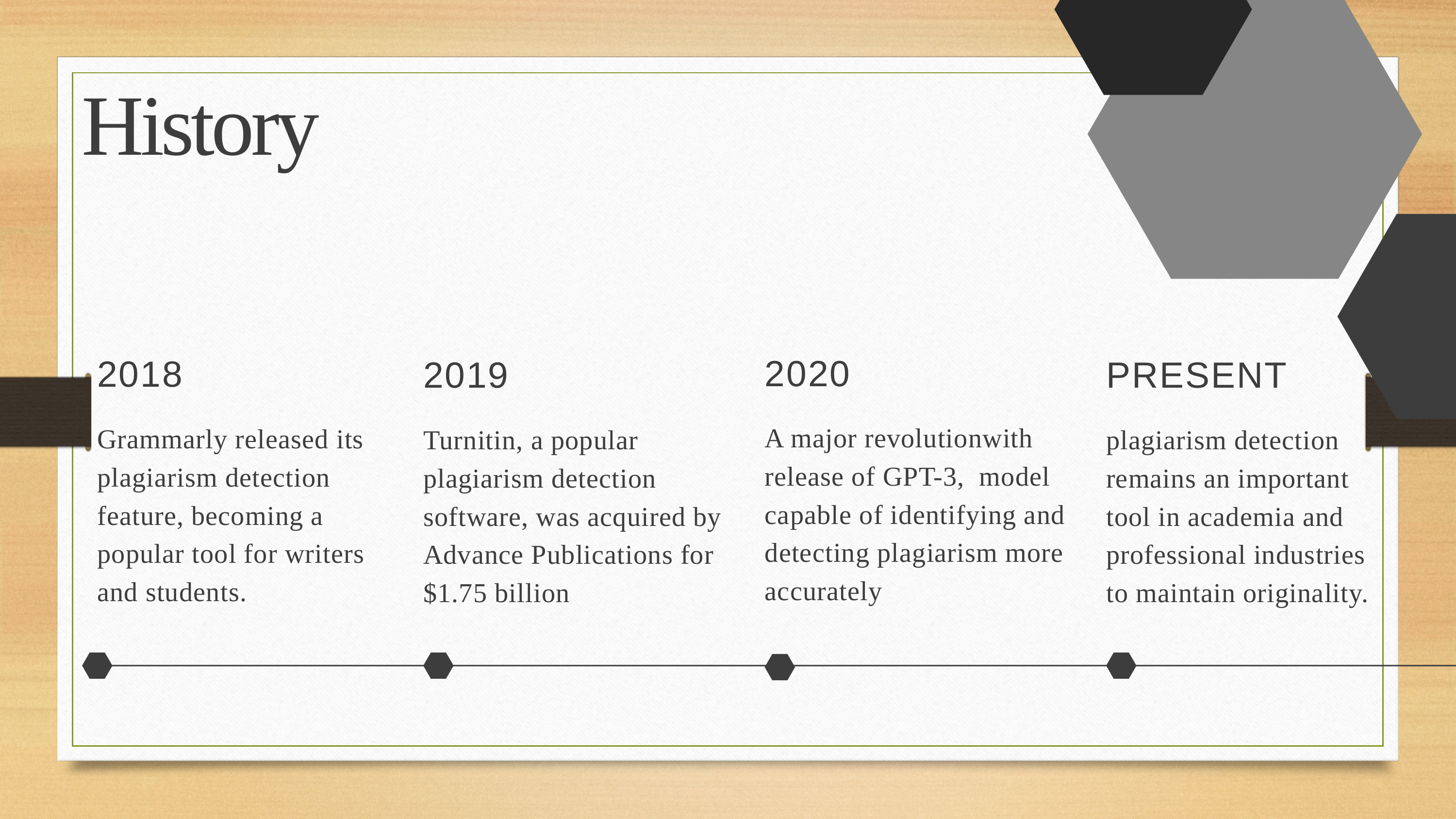

History

2020
2018
Grammarly released its plagiarism detection feature, becoming a popular tool for writers and students.
2019
Turnitin, a popular plagiarism detection software, was acquired by Advance Publications for $1.75 billion
PRESENT
plagiarism detection remains an important tool in academia and professional industries to maintain originality.
A major revolutionwith release of GPT-3,  model capable of identifying and detecting plagiarism more accurately